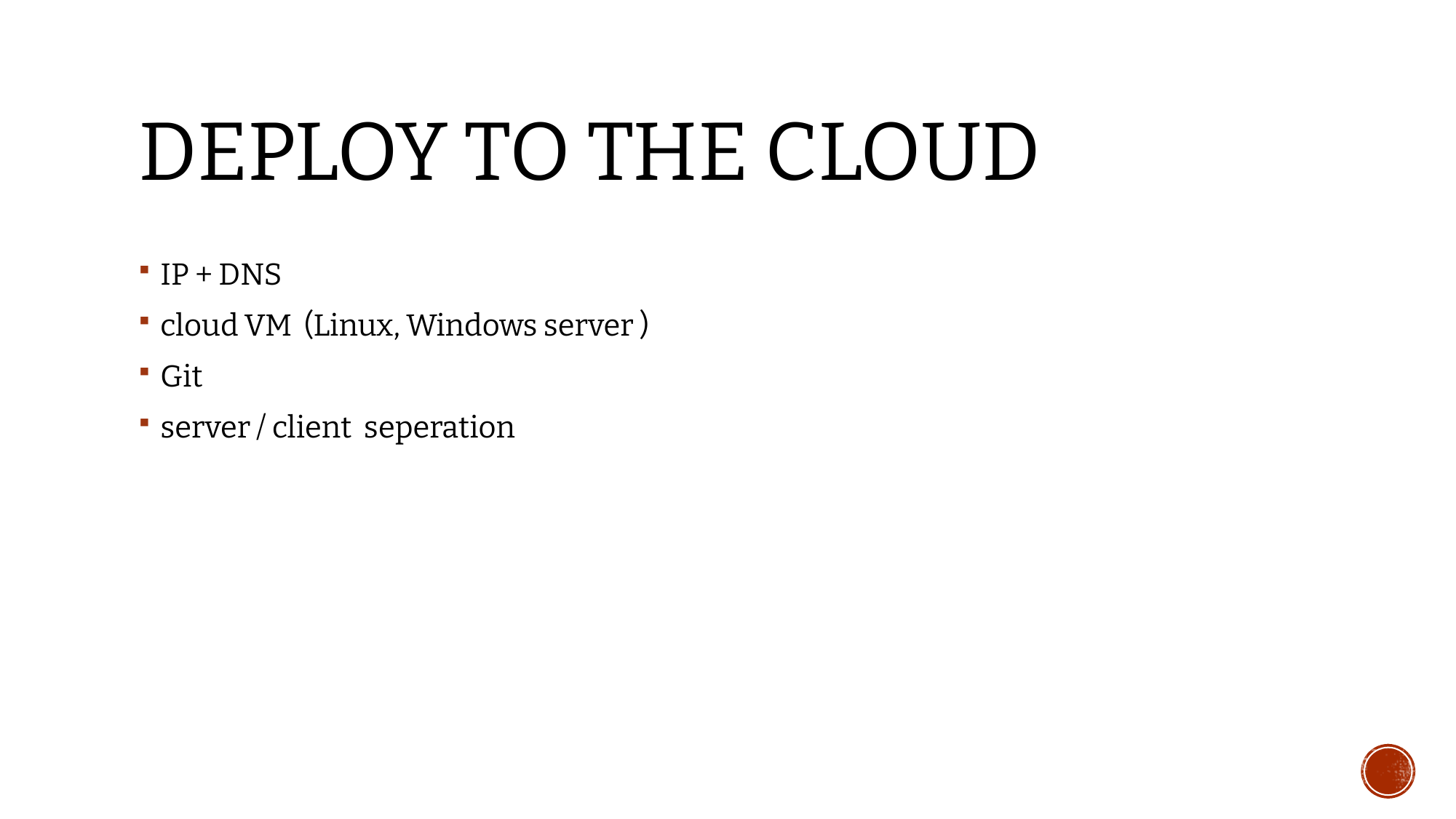

# Deploy to the cloud
IP + DNS
cloud VM  (Linux, Windows server )
Git
server / client  seperation